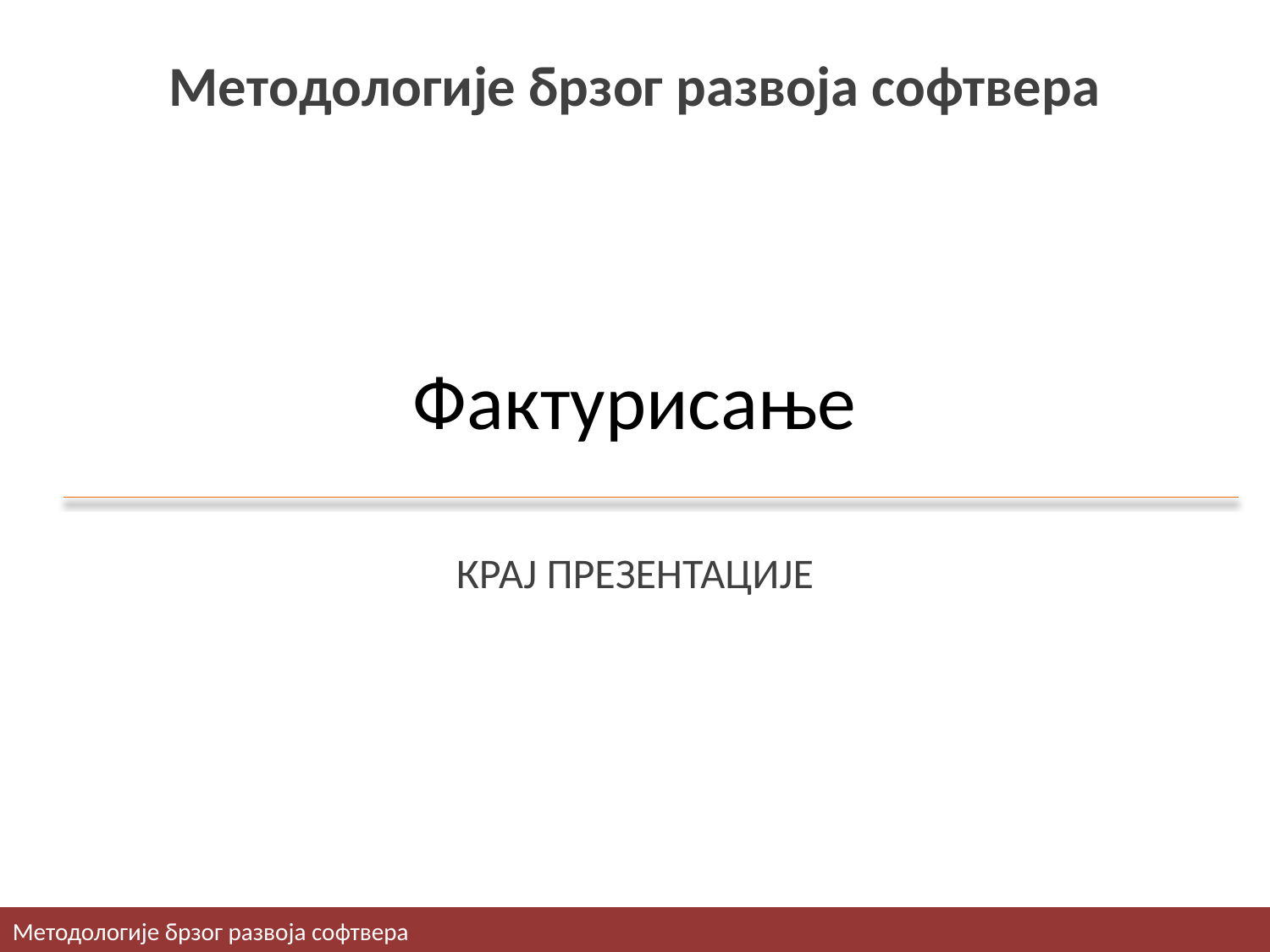

# Методологије брзог развоја софтвера
Фактурисање
КРАЈ ПРЕЗЕНТАЦИЈЕ

Методологије брзог развоја софтвера